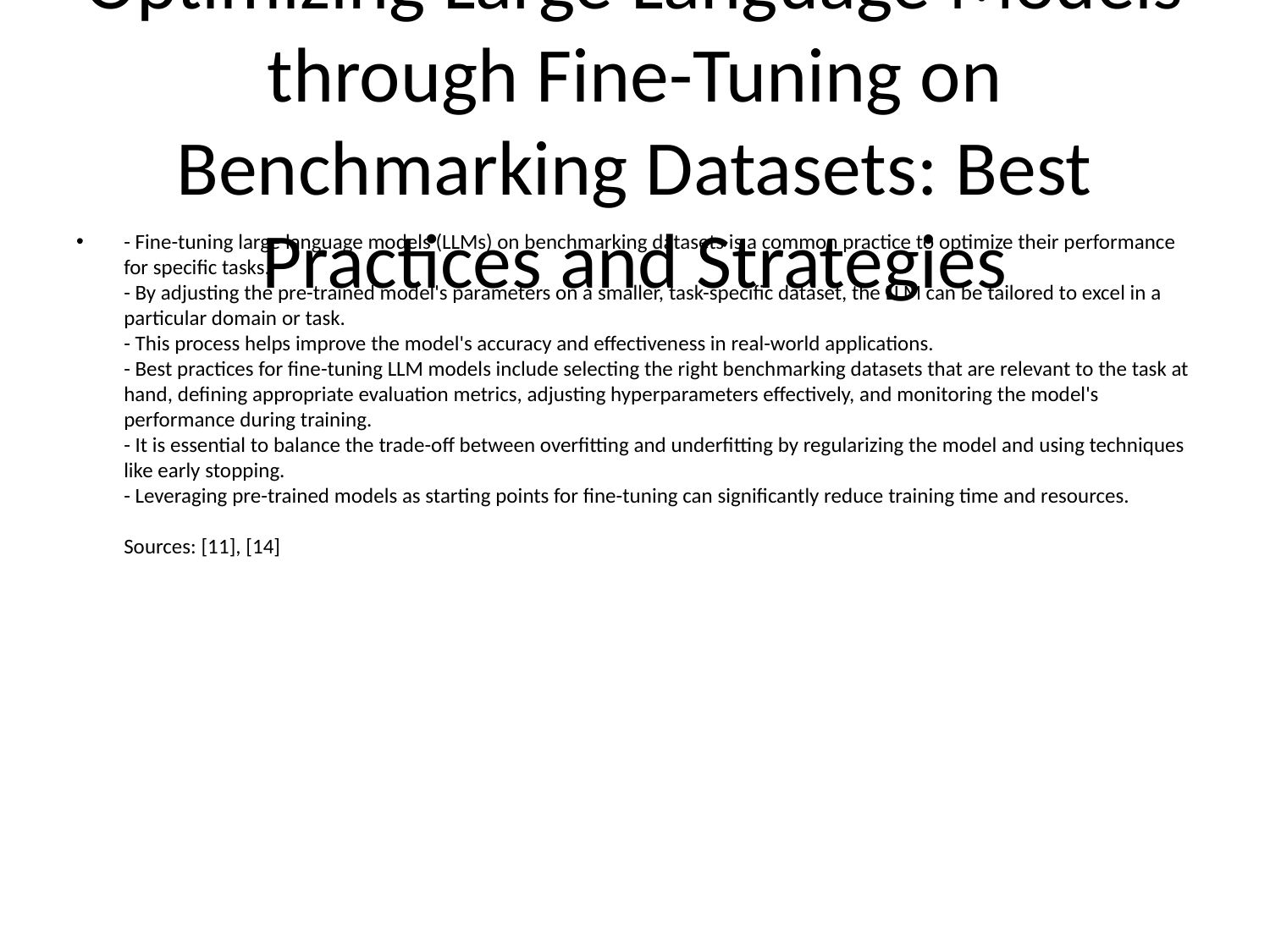

# Optimizing Large Language Models through Fine-Tuning on Benchmarking Datasets: Best Practices and Strategies
- Fine-tuning large language models (LLMs) on benchmarking datasets is a common practice to optimize their performance for specific tasks.
- By adjusting the pre-trained model's parameters on a smaller, task-specific dataset, the LLM can be tailored to excel in a particular domain or task.
- This process helps improve the model's accuracy and effectiveness in real-world applications.
- Best practices for fine-tuning LLM models include selecting the right benchmarking datasets that are relevant to the task at hand, defining appropriate evaluation metrics, adjusting hyperparameters effectively, and monitoring the model's performance during training.
- It is essential to balance the trade-off between overfitting and underfitting by regularizing the model and using techniques like early stopping.
- Leveraging pre-trained models as starting points for fine-tuning can significantly reduce training time and resources.
Sources: [11], [14]